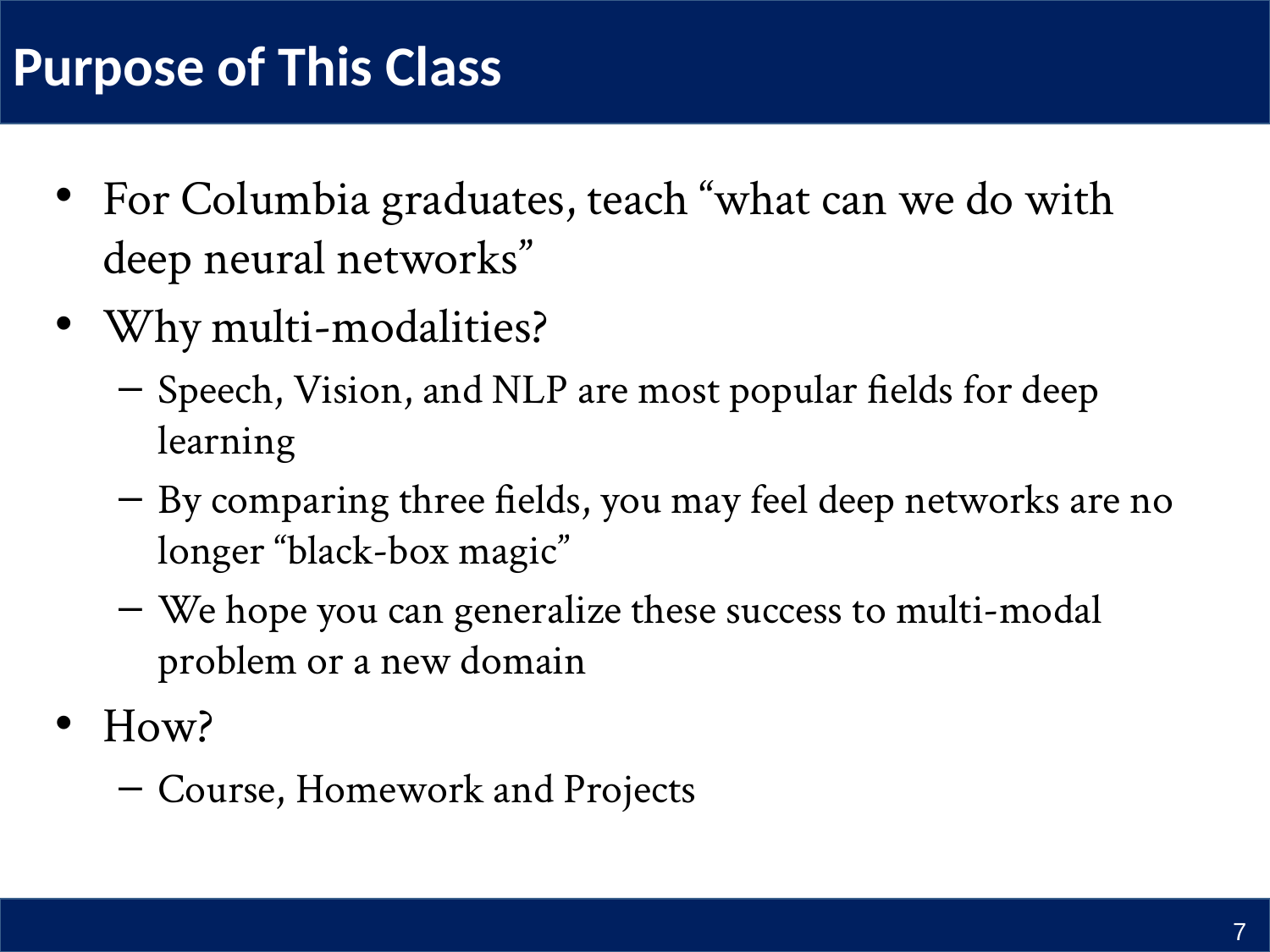

# Purpose of This Class
For Columbia graduates, teach “what can we do with deep neural networks”
Why multi-modalities?
Speech, Vision, and NLP are most popular fields for deep learning
By comparing three fields, you may feel deep networks are no longer “black-box magic”
We hope you can generalize these success to multi-modal problem or a new domain
How?
Course, Homework and Projects

7